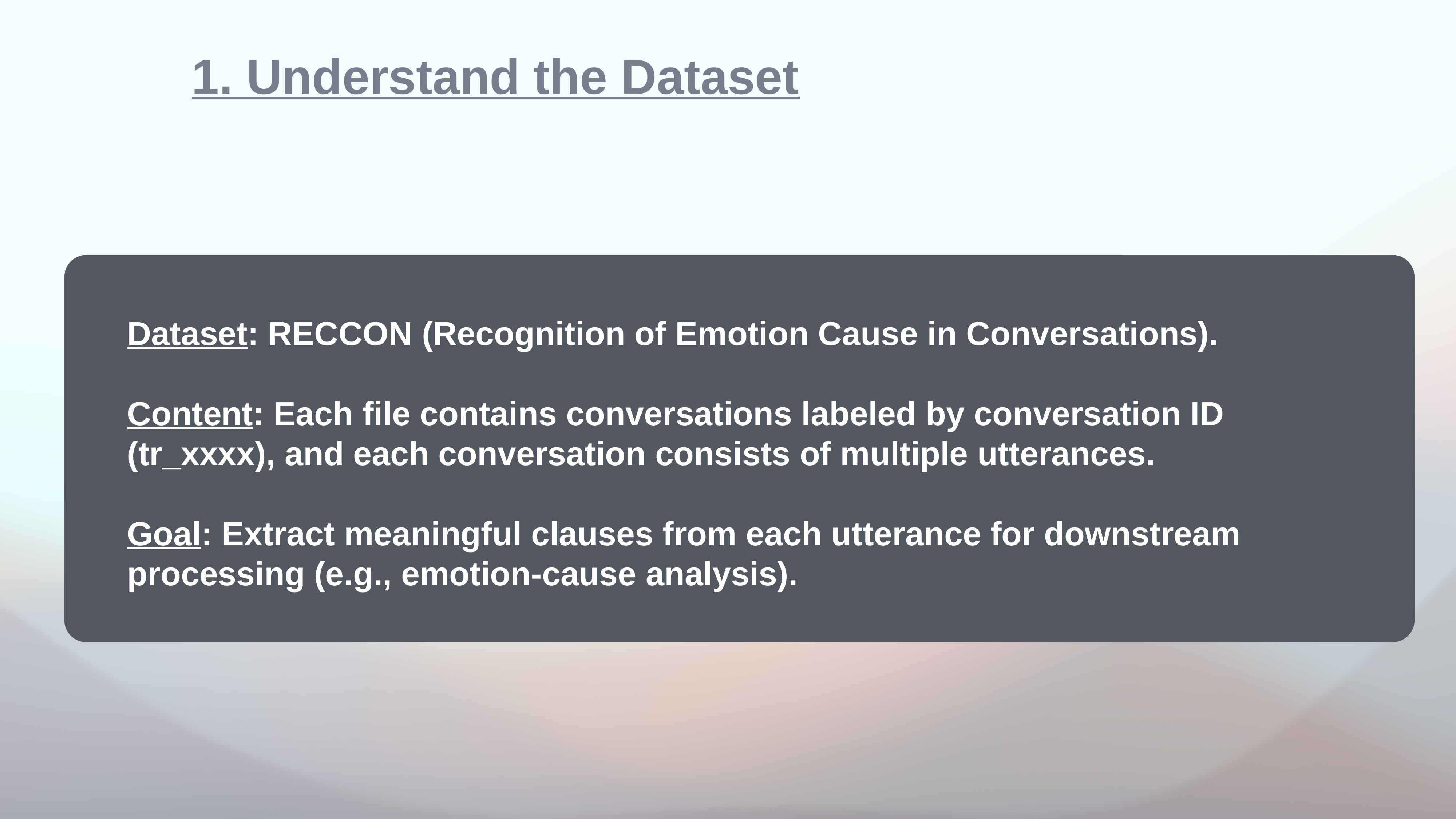

1. Understand the Dataset

Dataset: RECCON (Recognition of Emotion Cause in Conversations).

Content: Each file contains conversations labeled by conversation ID (tr_xxxx), and each conversation consists of multiple utterances.

Goal: Extract meaningful clauses from each utterance for downstream processing (e.g., emotion-cause analysis).